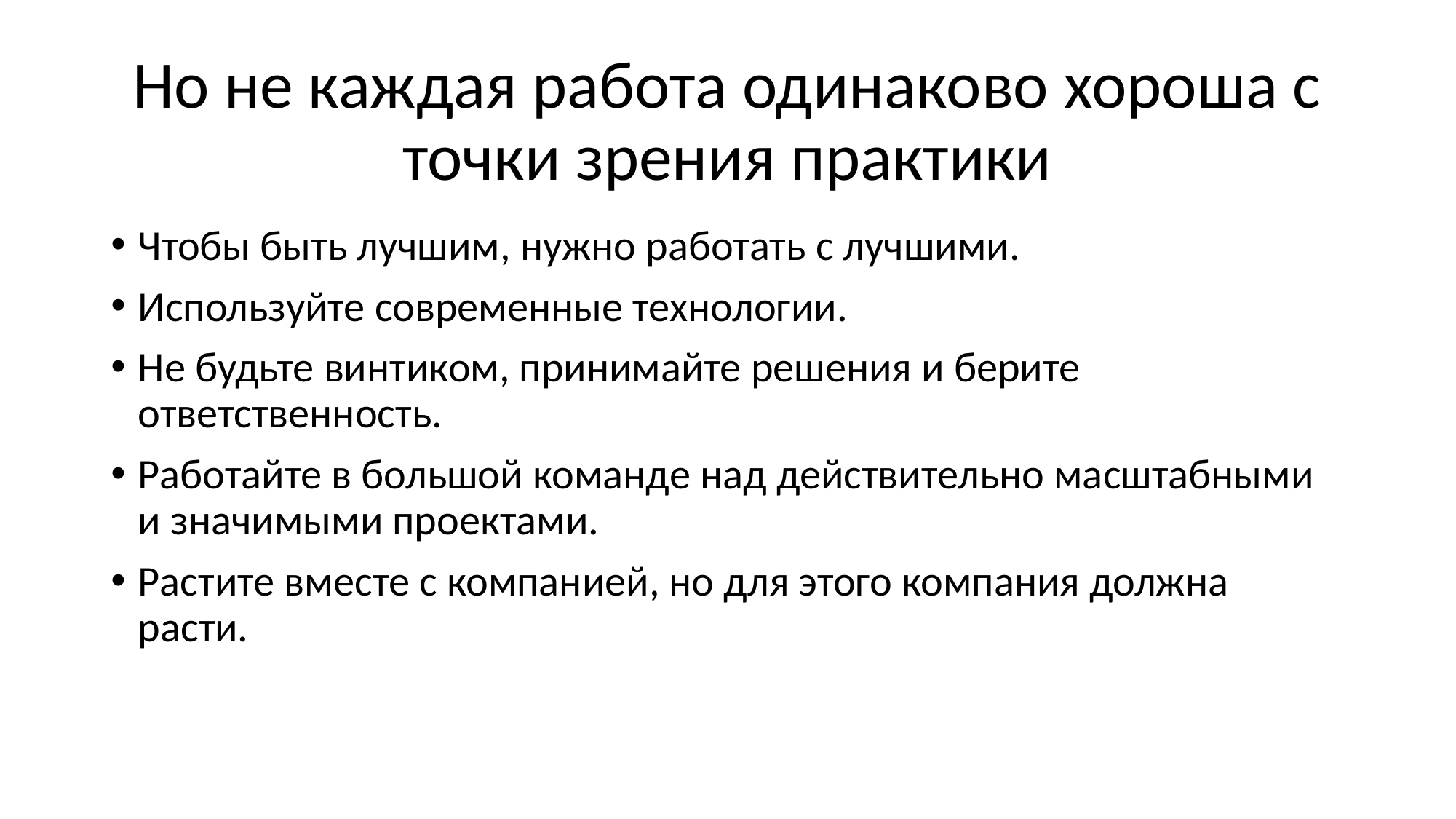

# Но не каждая работа одинаково хороша с точки зрения практики
Чтобы быть лучшим, нужно работать с лучшими.
Используйте современные технологии.
Не будьте винтиком, принимайте решения и берите ответственность.
Работайте в большой команде над действительно масштабными и значимыми проектами.
Растите вместе с компанией, но для этого компания должна расти.